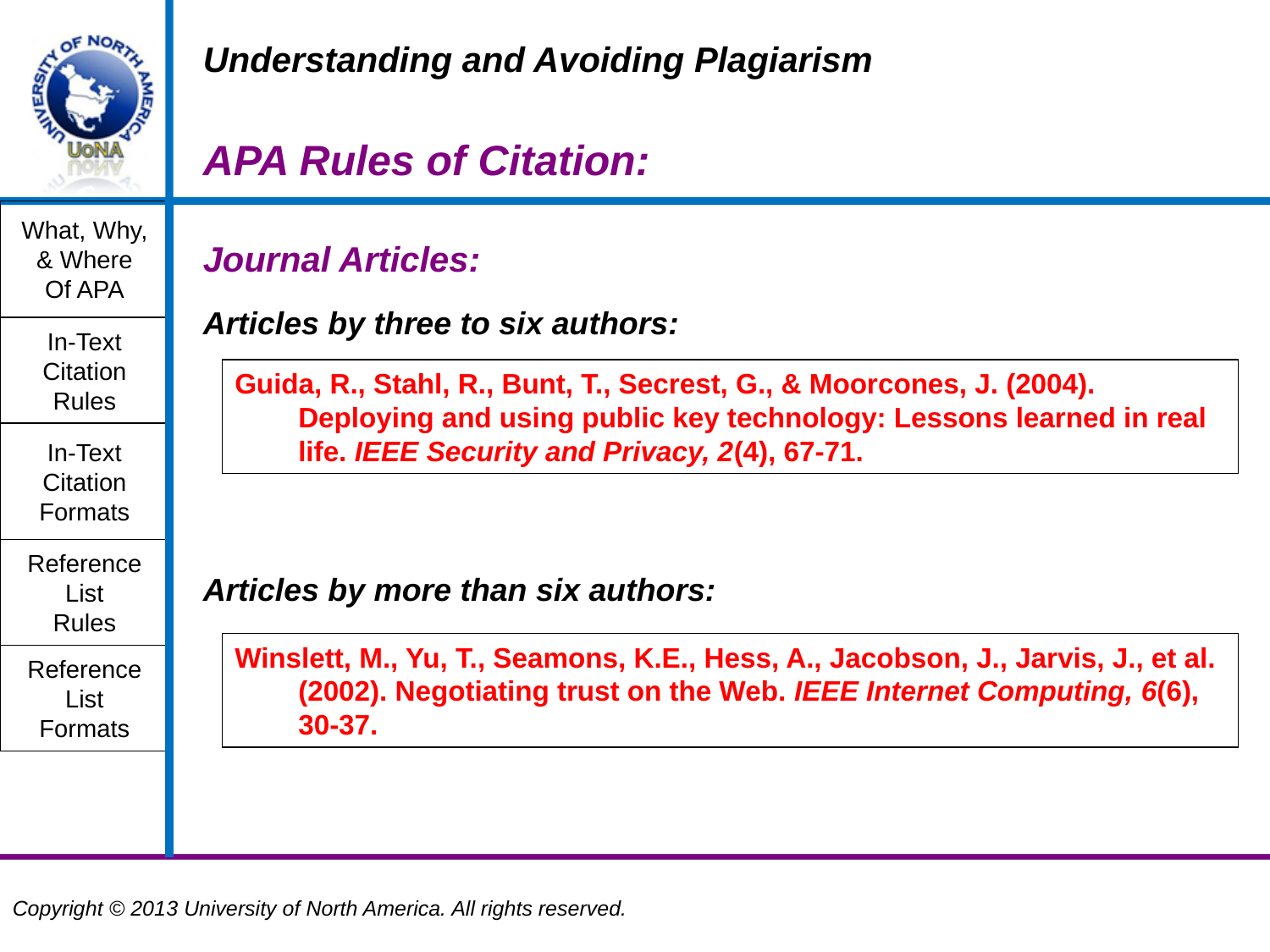

Understanding and Avoiding Plagiarism
APA Rules of Citation:
What, Why,
& Where
Of APA
Journal Articles:
Articles by three to six authors:
In-Text
Citation
Rules
Guida, R., Stahl, R., Bunt, T., Secrest, G., & Moorcones, J. (2004). Deploying and using public key technology: Lessons learned in real life. IEEE Security and Privacy, 2(4), 67-71.
In-Text
Citation
Formats
Reference
List
Rules
Articles by more than six authors:
Winslett, M., Yu, T., Seamons, K.E., Hess, A., Jacobson, J., Jarvis, J., et al. (2002). Negotiating trust on the Web. IEEE Internet Computing, 6(6), 30-37.
Reference
List
Formats